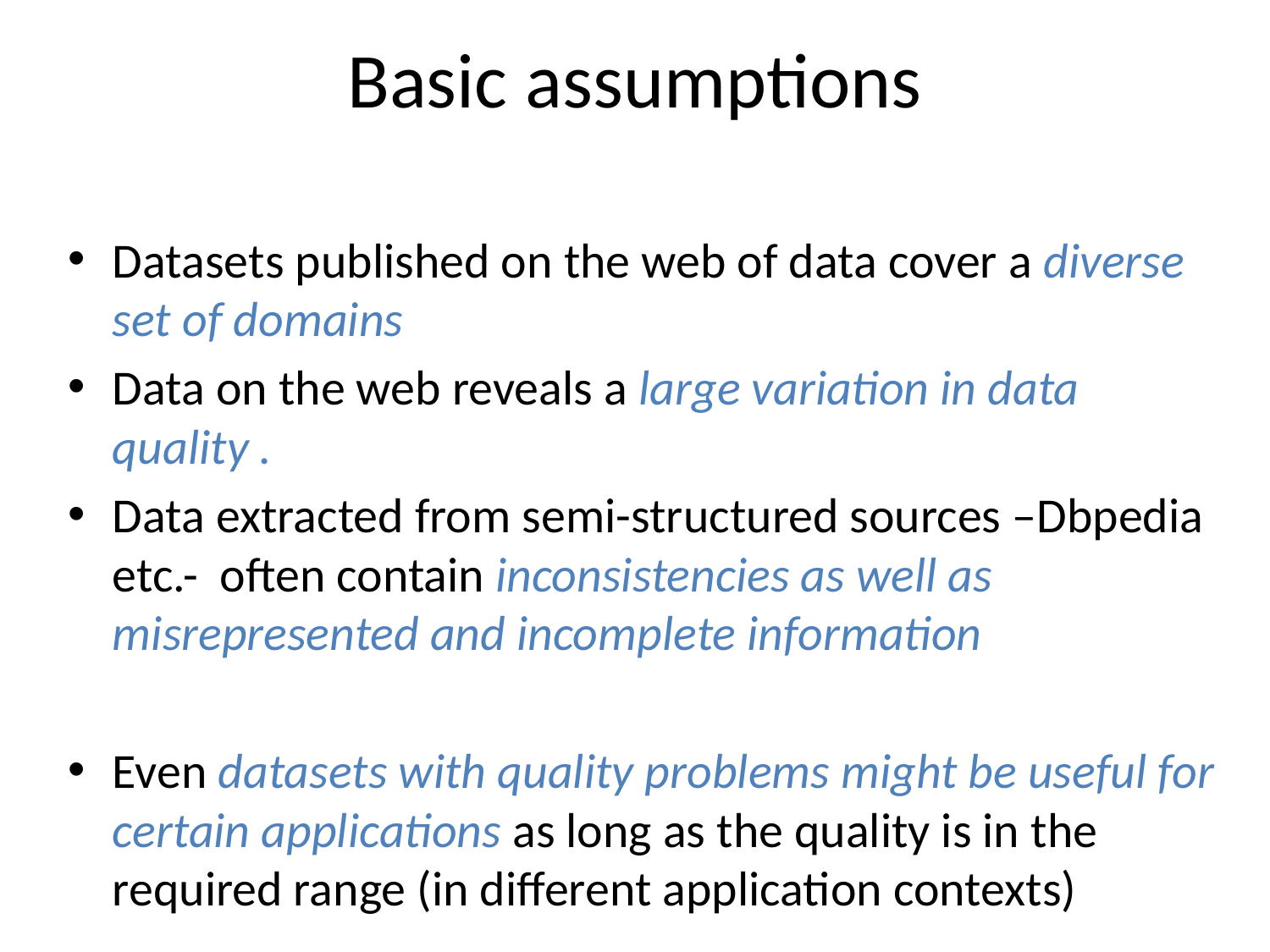

# Basic assumptions
Datasets published on the web of data cover a diverse set of domains
Data on the web reveals a large variation in data quality .
Data extracted from semi-structured sources –Dbpedia etc.-  often contain inconsistencies as well as misrepresented and incomplete information

Even datasets with quality problems might be useful for certain applications as long as the quality is in the required range (in different application contexts)